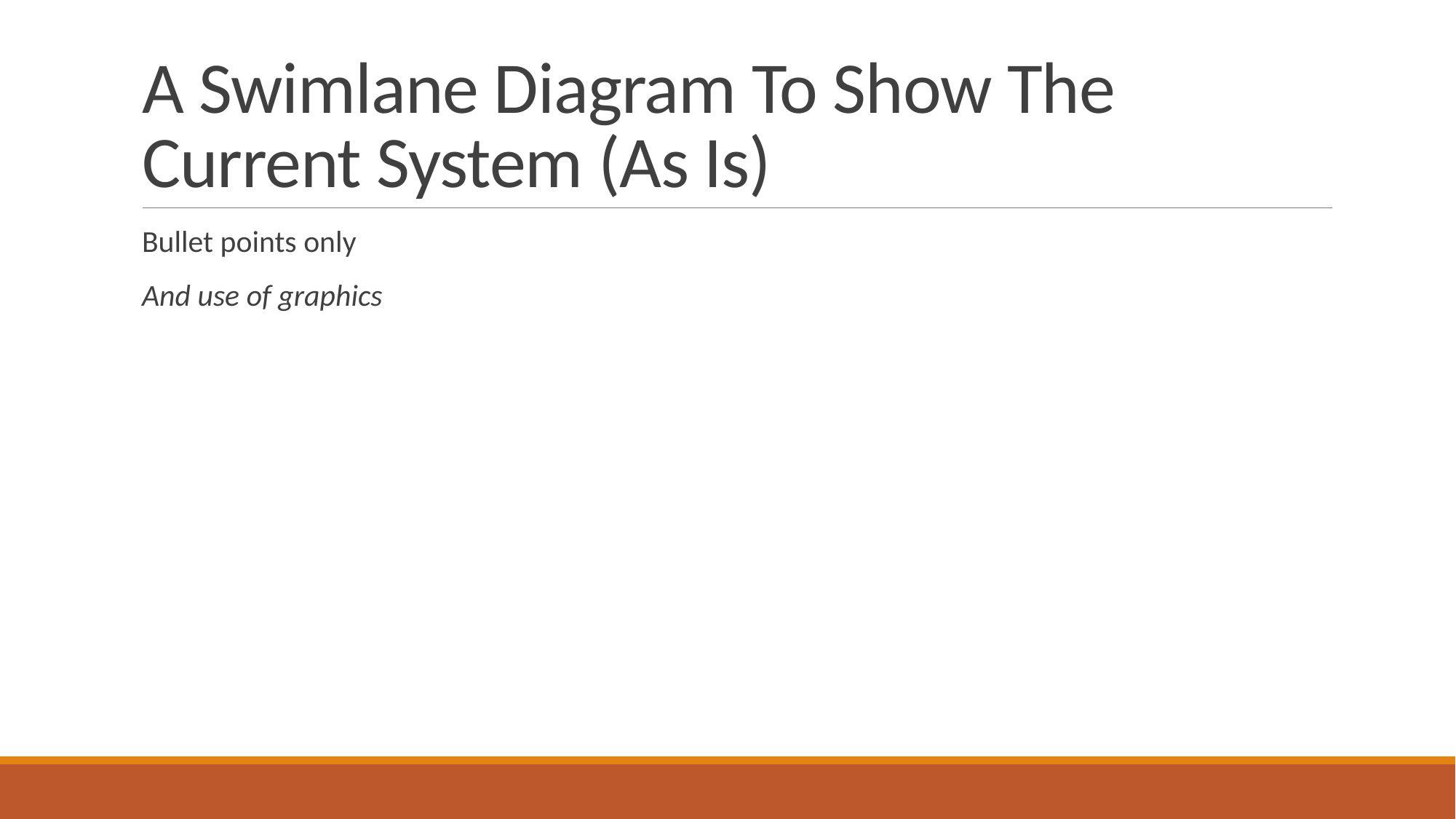

# A Swimlane Diagram To Show The Current System (As Is)
Bullet points only
And use of graphics